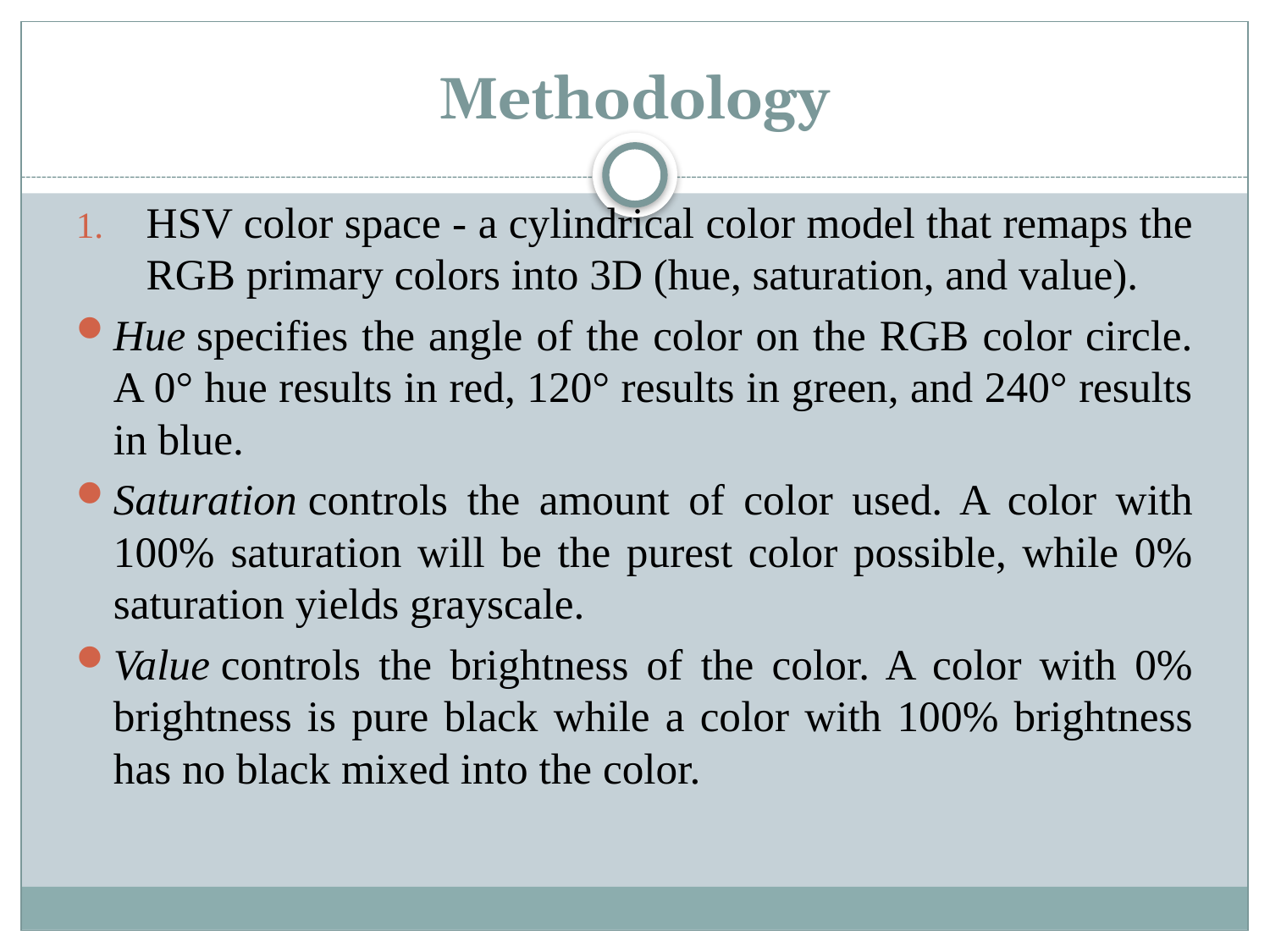

# Methodology
HSV color space - a cylindrical color model that remaps the RGB primary colors into 3D (hue, saturation, and value).
Hue specifies the angle of the color on the RGB color circle. A 0° hue results in red, 120° results in green, and 240° results in blue.
Saturation controls the amount of color used. A color with 100% saturation will be the purest color possible, while 0% saturation yields grayscale.
Value controls the brightness of the color. A color with 0% brightness is pure black while a color with 100% brightness has no black mixed into the color.